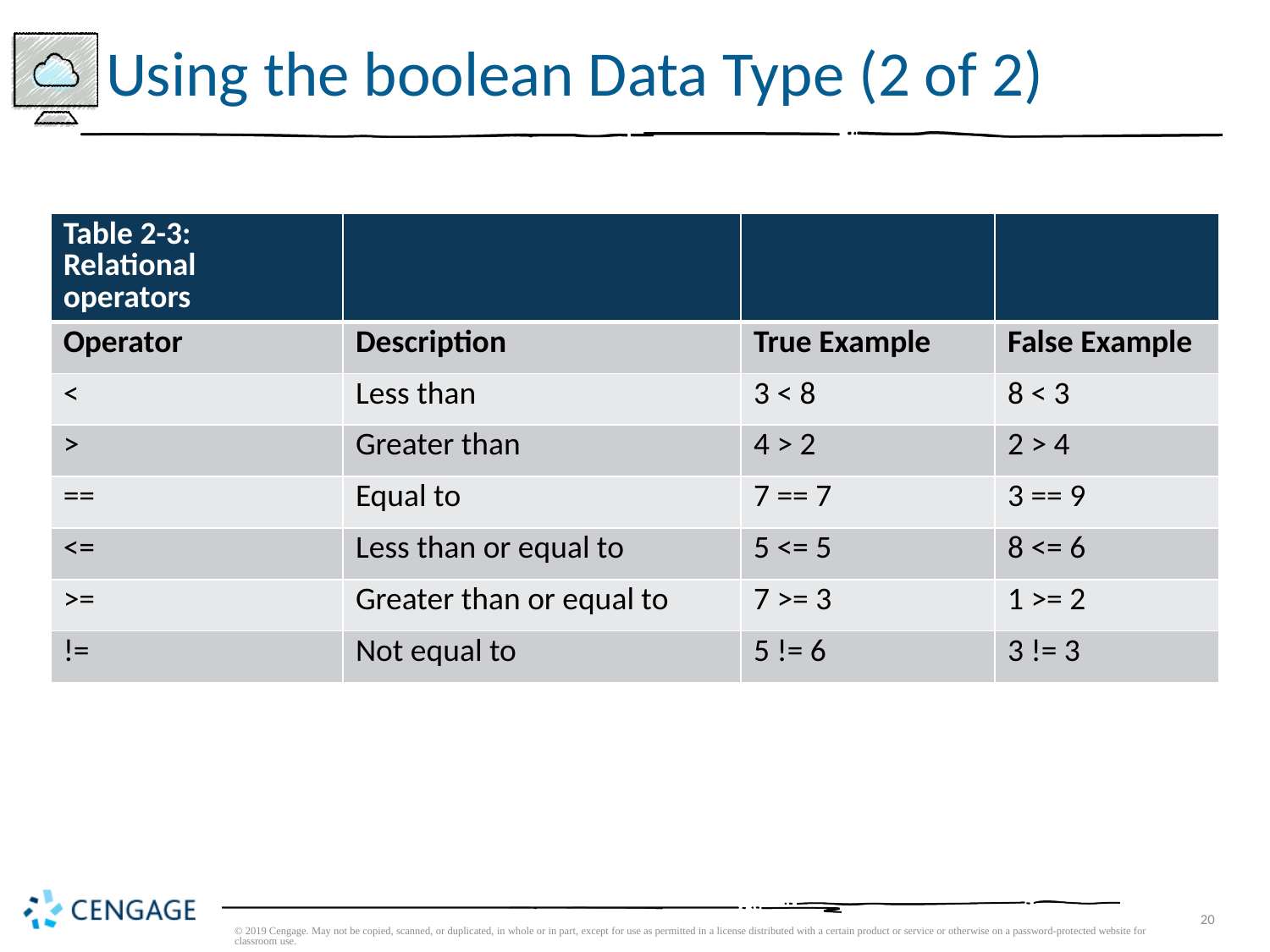

# Using the boolean Data Type (2 of 2)
| Table 2-3: Relational operators |  |  |  |
| --- | --- | --- | --- |
| Operator | Description | True Example | False Example |
| < | Less than | 3 < 8 | 8 < 3 |
| > | Greater than | 4 > 2 | 2 > 4 |
| == | Equal to | 7 == 7 | 3 == 9 |
| <= | Less than or equal to | 5 <= 5 | 8 <= 6 |
| >= | Greater than or equal to | 7 >= 3 | 1 >= 2 |
| != | Not equal to | 5 != 6 | 3 != 3 |
© 2019 Cengage. May not be copied, scanned, or duplicated, in whole or in part, except for use as permitted in a license distributed with a certain product or service or otherwise on a password-protected website for classroom use.